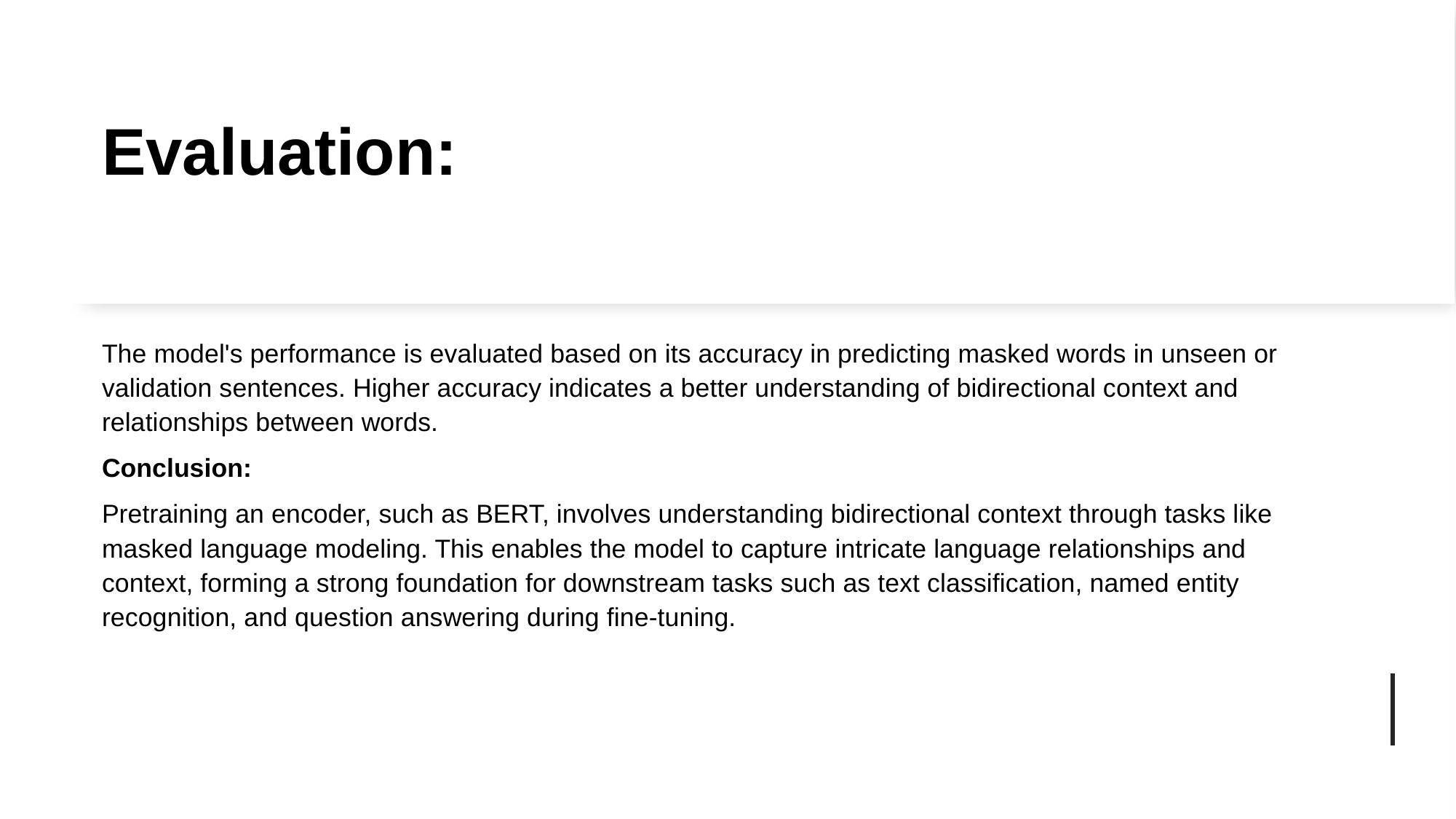

# Evaluation:
The model's performance is evaluated based on its accuracy in predicting masked words in unseen or validation sentences. Higher accuracy indicates a better understanding of bidirectional context and relationships between words.
Conclusion:
Pretraining an encoder, such as BERT, involves understanding bidirectional context through tasks like masked language modeling. This enables the model to capture intricate language relationships and context, forming a strong foundation for downstream tasks such as text classification, named entity recognition, and question answering during fine-tuning.